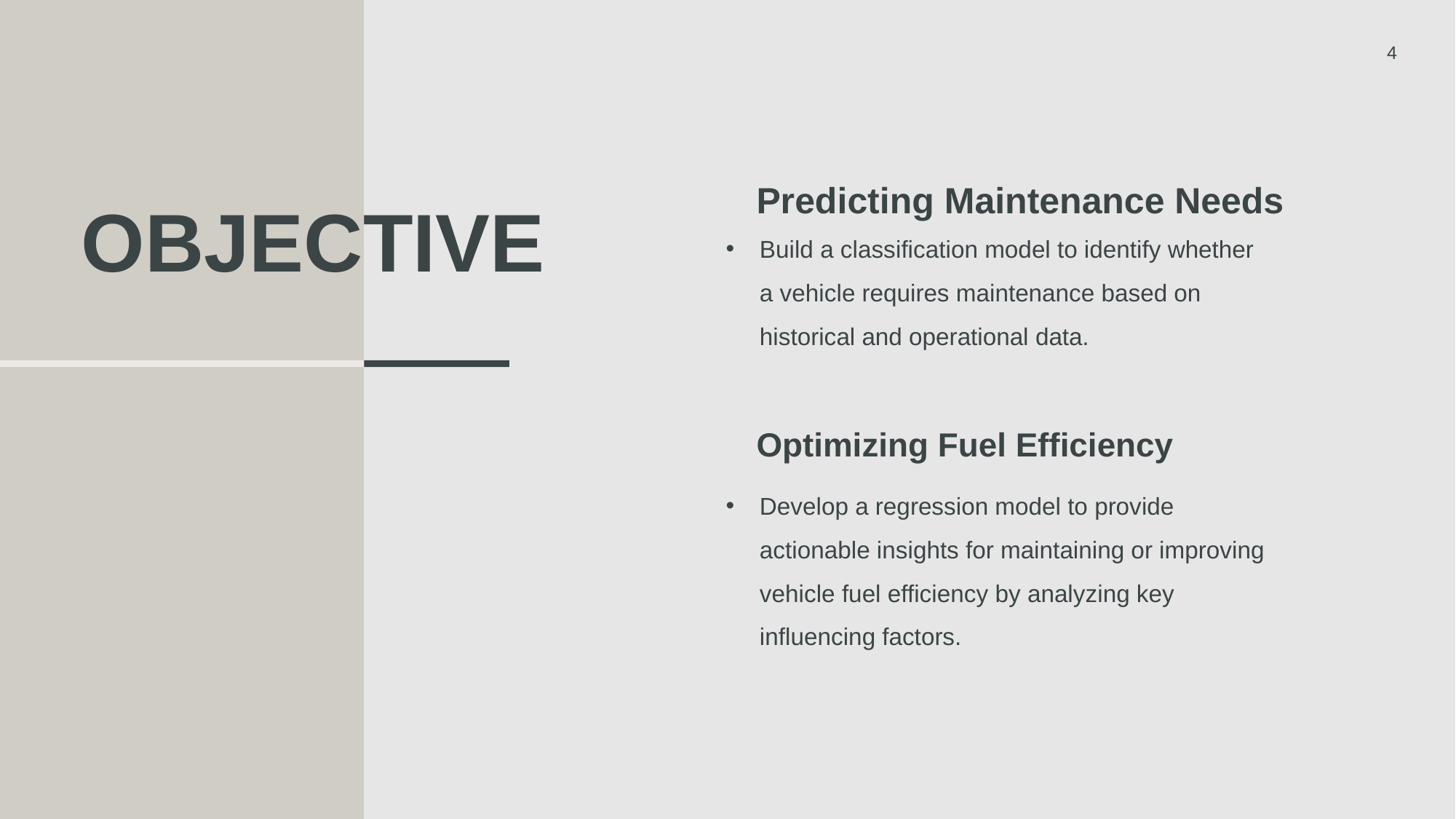

4
Predicting Maintenance Needs
# Objective
Build a classification model to identify whether a vehicle requires maintenance based on historical and operational data.
Optimizing Fuel Efficiency
Develop a regression model to provide actionable insights for maintaining or improving vehicle fuel efficiency by analyzing key influencing factors.